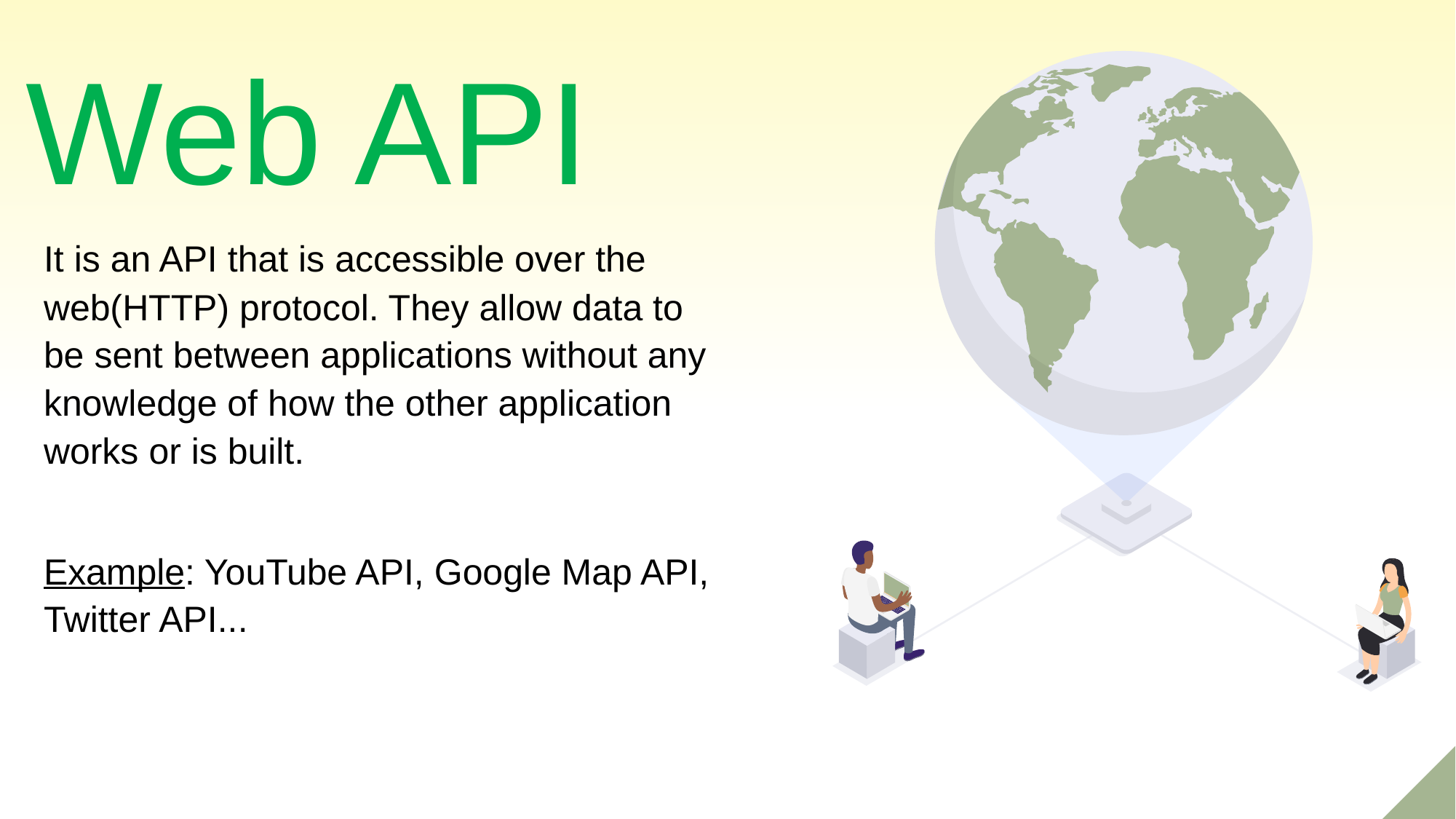

Web API

It is an API that is accessible over the web(HTTP) protocol. They allow data to be sent between applications without any knowledge of how the other application works or is built.

Example: YouTube API, Google Map API, Twitter API...